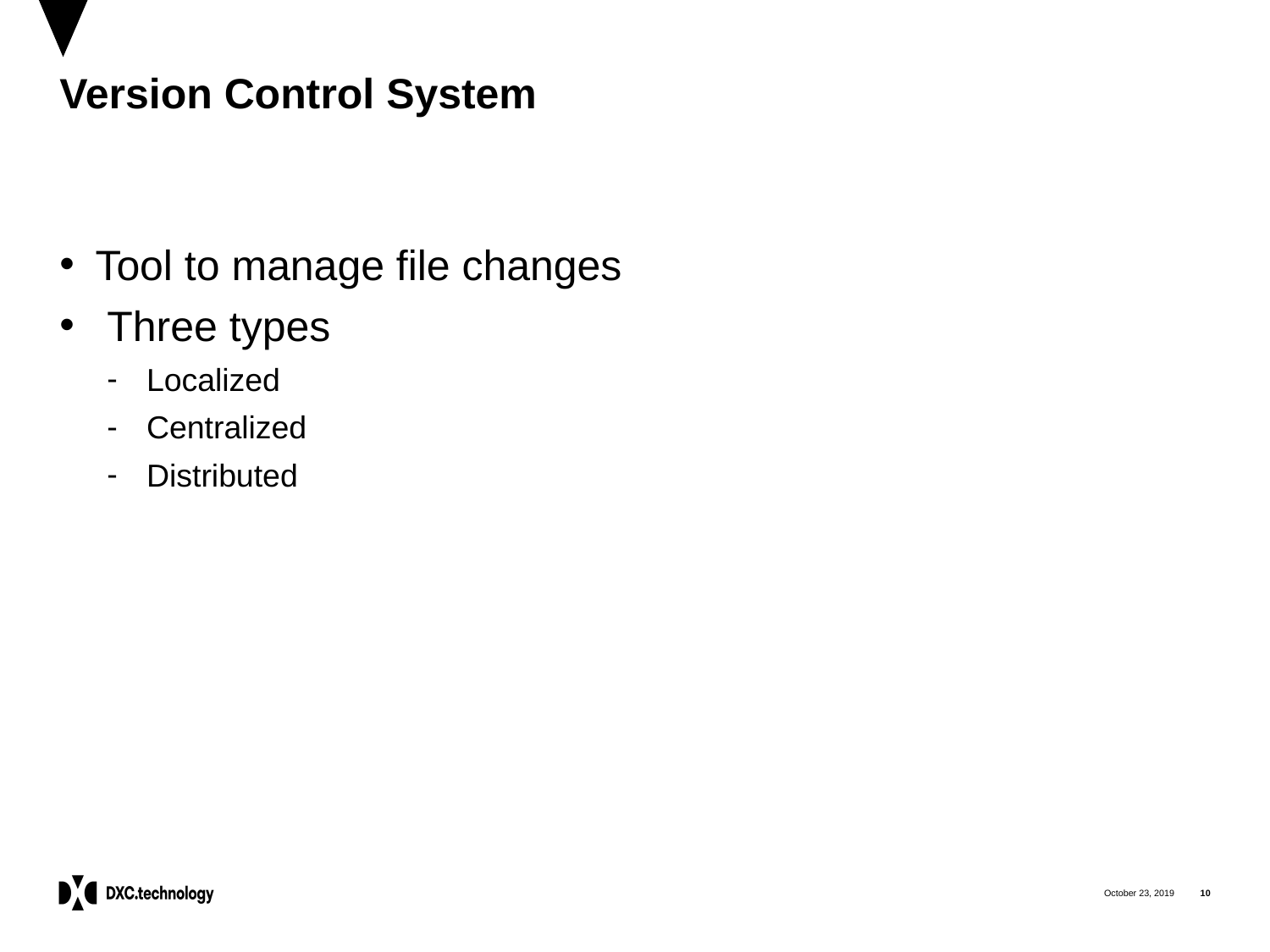

# Version Control System
Tool to manage file changes
 Three types
 Localized
 Centralized
 Distributed